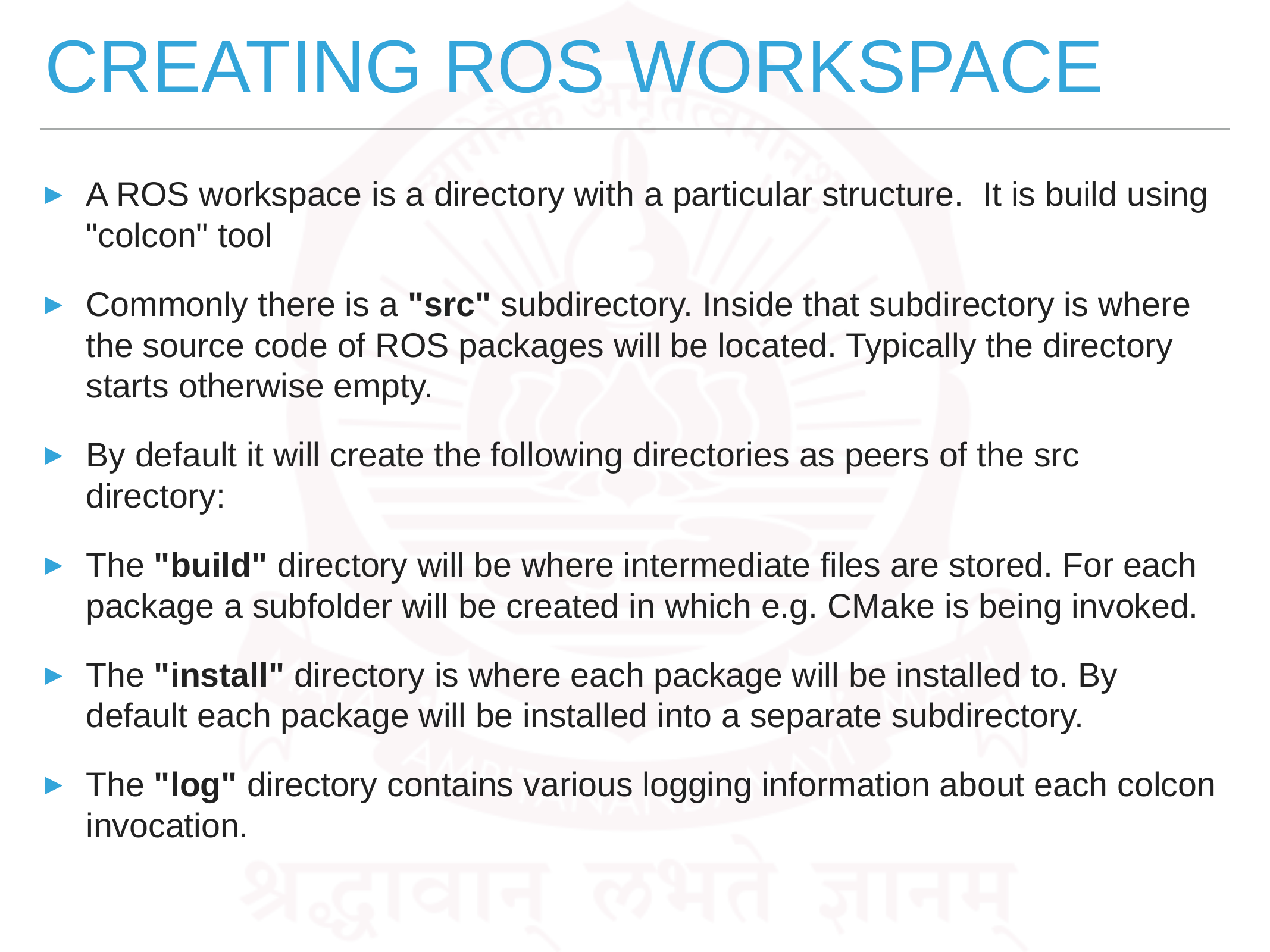

# Creating ROS Workspace
A ROS workspace is a directory with a particular structure.  It is build using "colcon" tool
Commonly there is a "src" subdirectory. Inside that subdirectory is where the source code of ROS packages will be located. Typically the directory starts otherwise empty.
By default it will create the following directories as peers of the src directory:
The "build" directory will be where intermediate files are stored. For each package a subfolder will be created in which e.g. CMake is being invoked.
The "install" directory is where each package will be installed to. By default each package will be installed into a separate subdirectory.
The "log" directory contains various logging information about each colcon invocation.